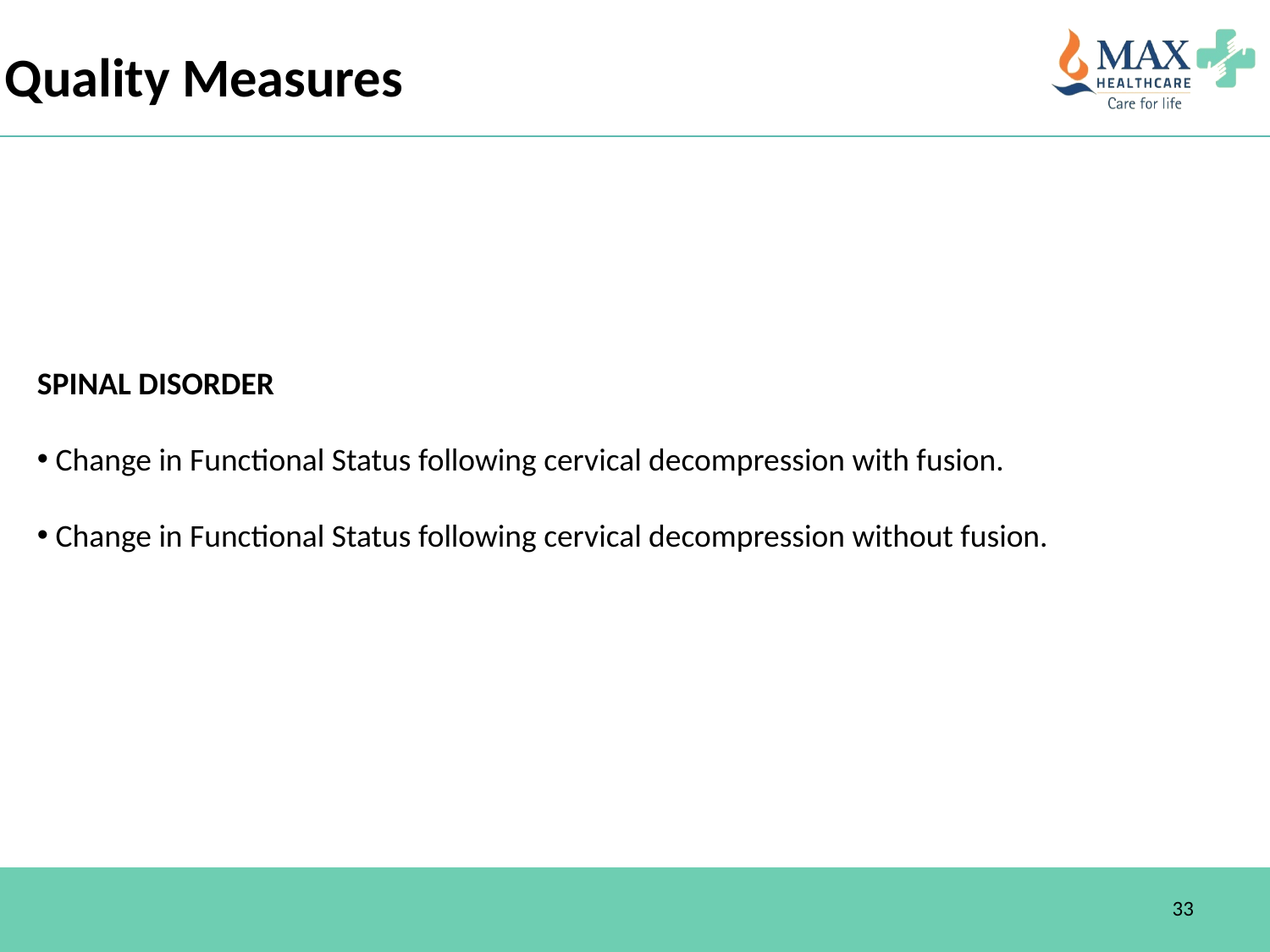

Quality Measures
SPINAL DISORDER
 Change in Functional Status following cervical decompression with fusion.
 Change in Functional Status following cervical decompression without fusion.
33